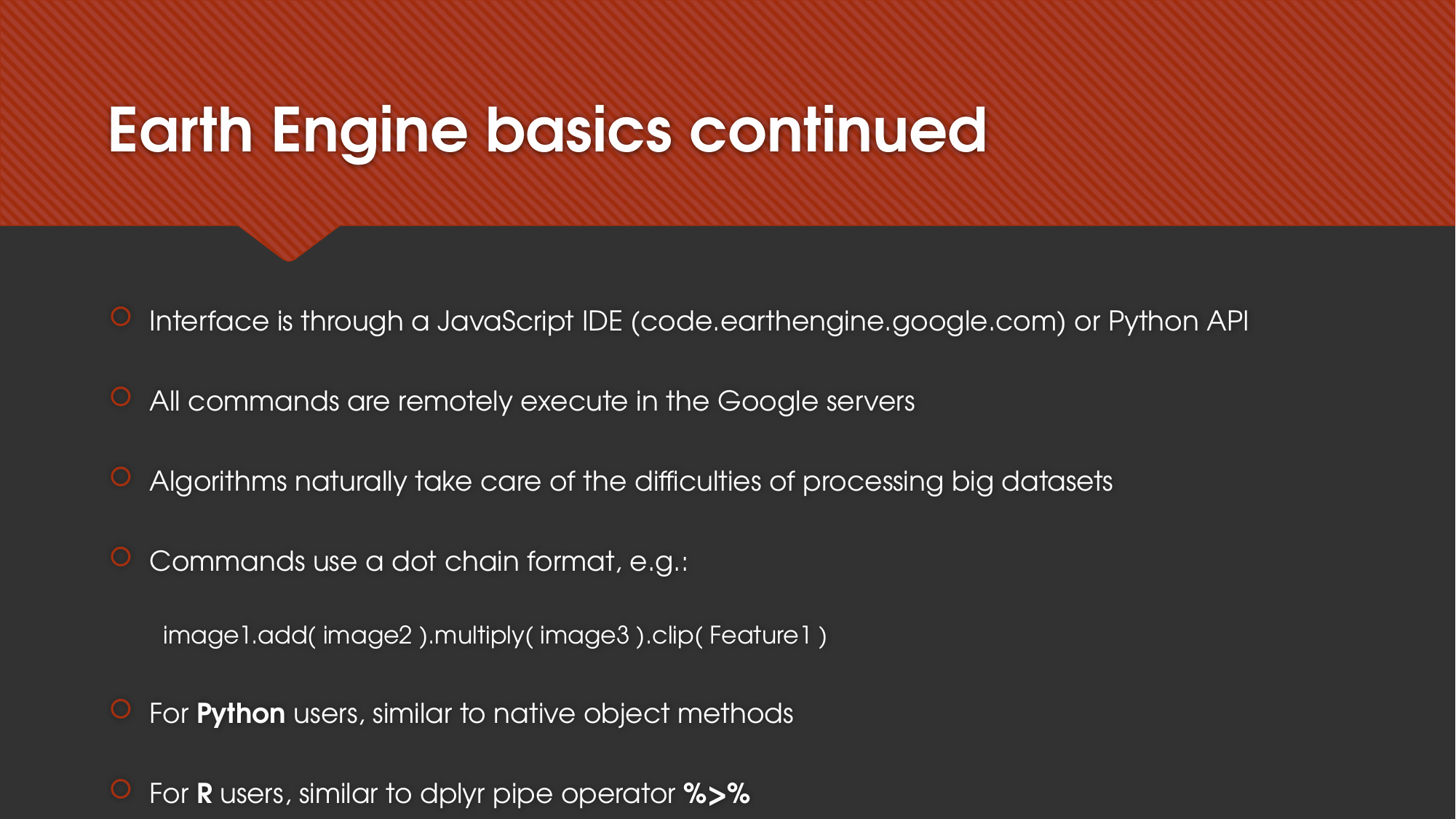

# Earth Engine basics continued
Interface is through a JavaScript IDE (code.earthengine.google.com) or Python API
All commands are remotely execute in the Google servers
Algorithms naturally take care of the difficulties of processing big datasets
Commands use a dot chain format, e.g.:
image1.add( image2 ).multiply( image3 ).clip( Feature1 )
For Python users, similar to native object methods
For R users, similar to dplyr pipe operator %>%